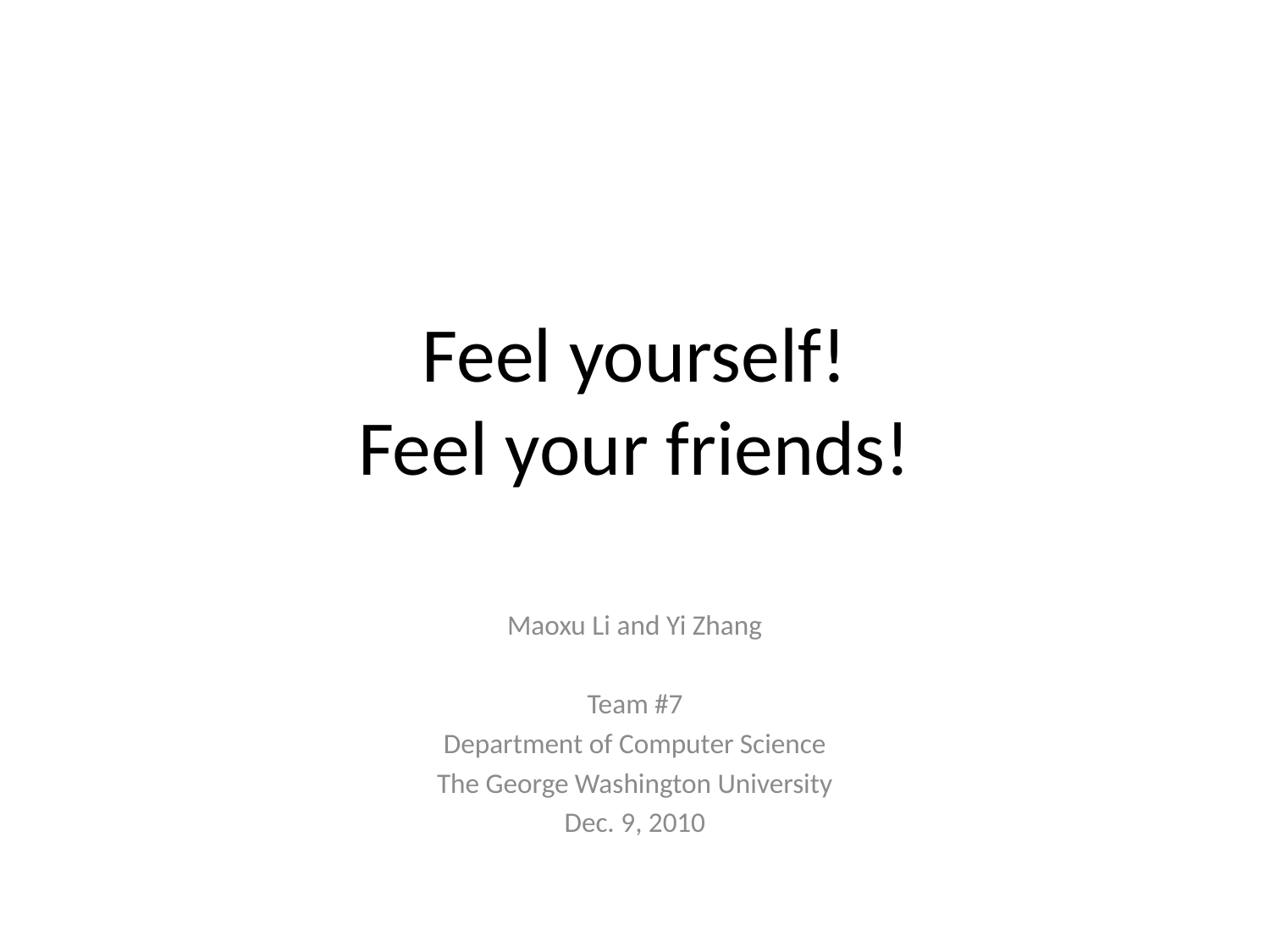

# Feel yourself! Feel your friends!
Maoxu Li and Yi Zhang

Team #7
Department of Computer Science
The George Washington University
Dec. 9, 2010